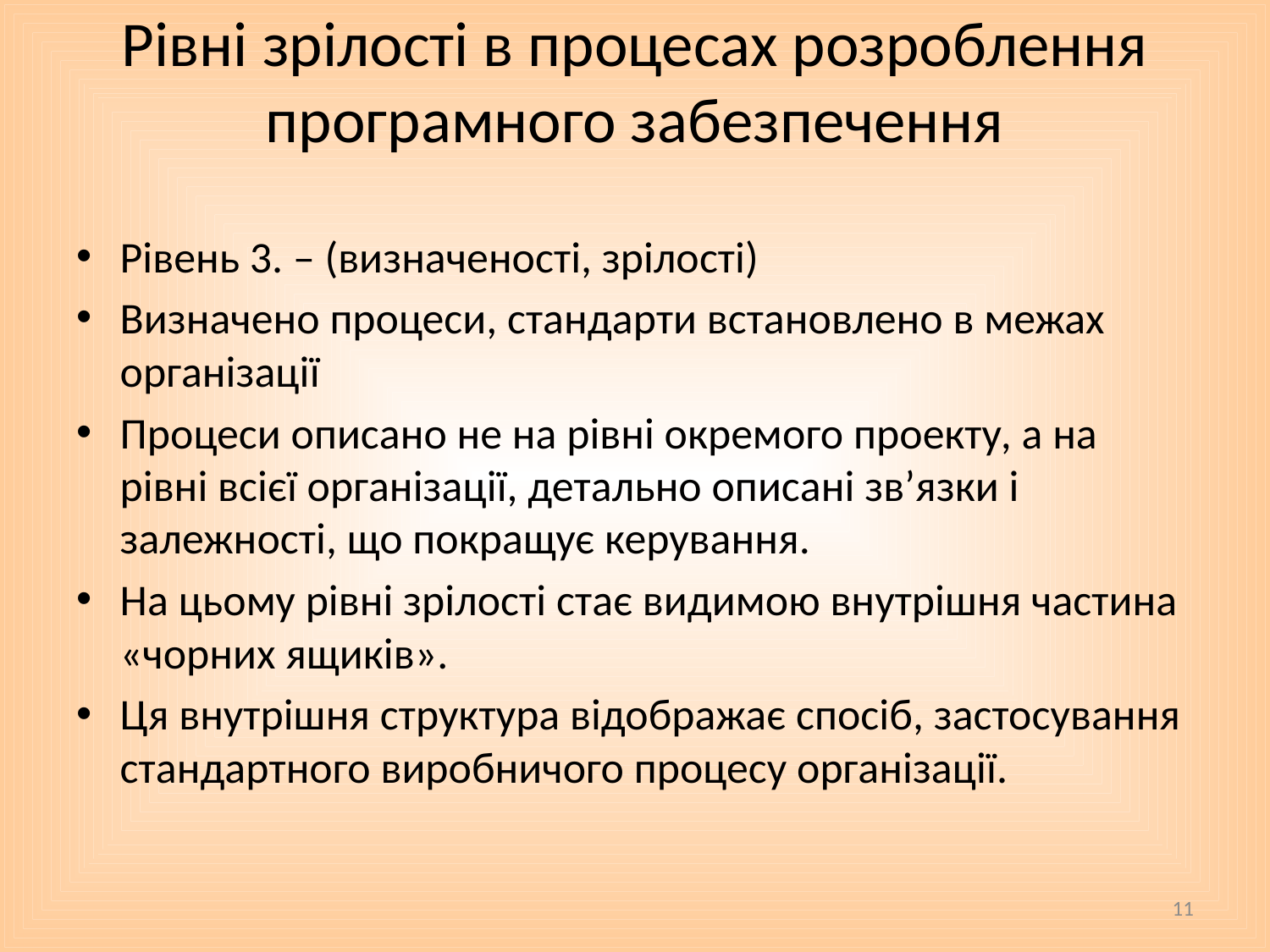

# Рівні зрілості в процесах розроблення програмного забезпечення
Рівень 3. – (визначеності, зрілості)
Визначено процеси, стандарти встановлено в межах організації
Процеси описано не на рівні окремого проекту, а на рівні всієї організації, детально описані зв’язки і залежності, що покращує керування.
На цьому рівні зрілості стає видимою внутрішня частина «чорних ящиків».
Ця внутрішня структура відображає спосіб, застосування стандартного виробничого процесу організації.

11